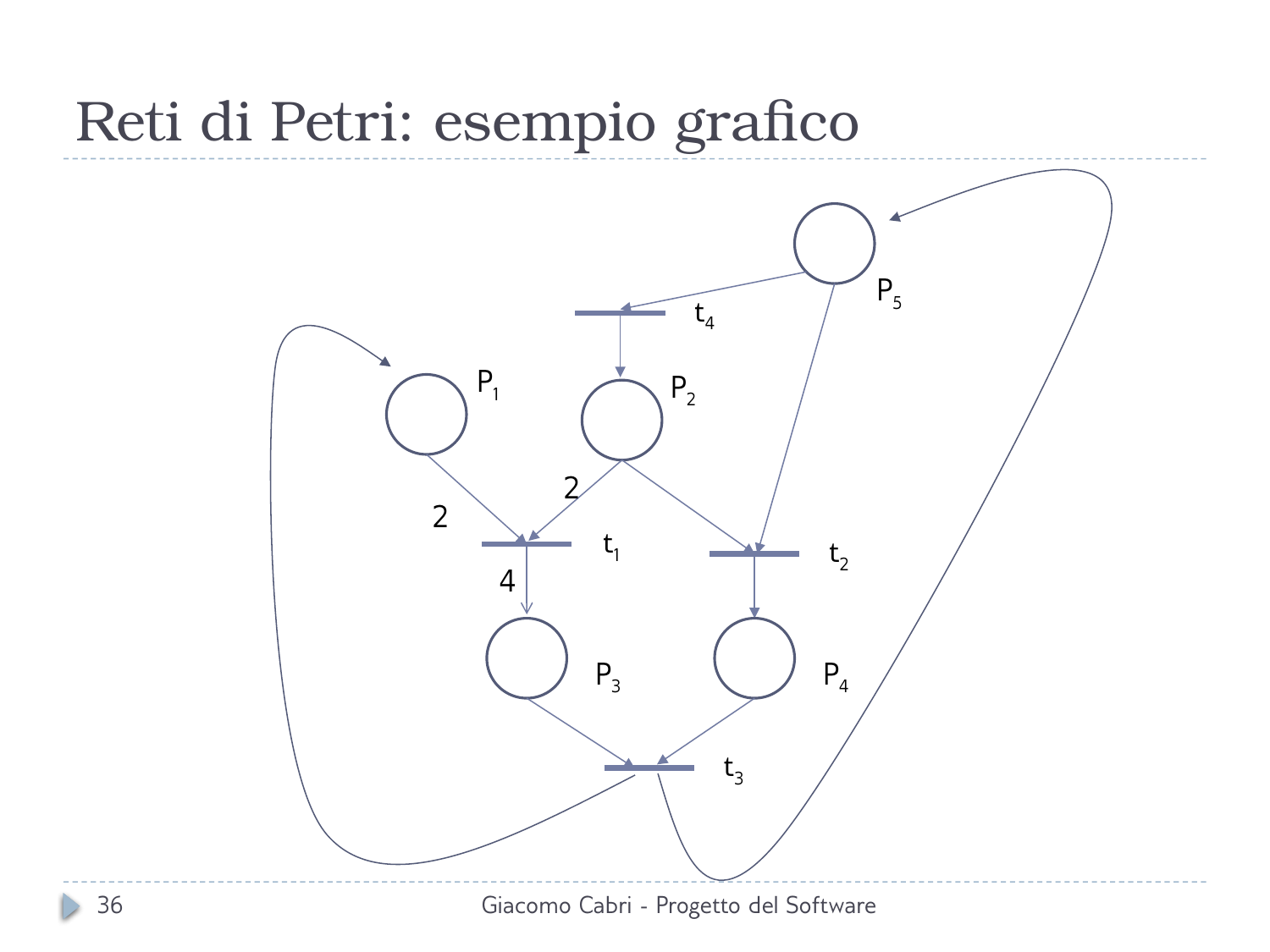

# Reti di Petri: esempio grafico

P5
t4

P1
P2

2
2
t1
t2
4

P3
P4
t3
36
Giacomo Cabri - Progetto del Software